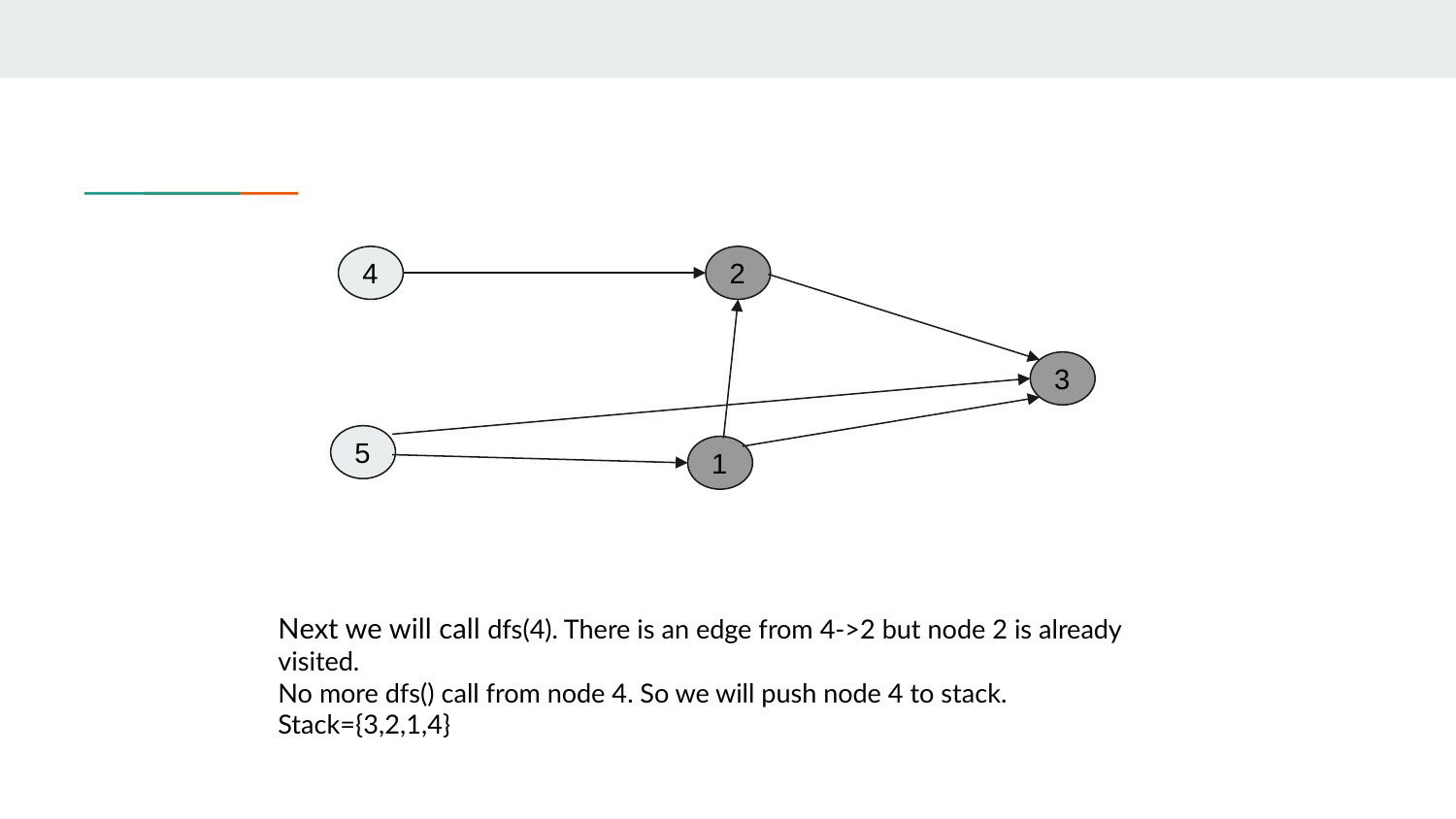

4
2
3
5
1
Next we will call dfs(4). There is an edge from 4->2 but node 2 is already visited.
No more dfs() call from node 4. So we will push node 4 to stack.
Stack={3,2,1,4}